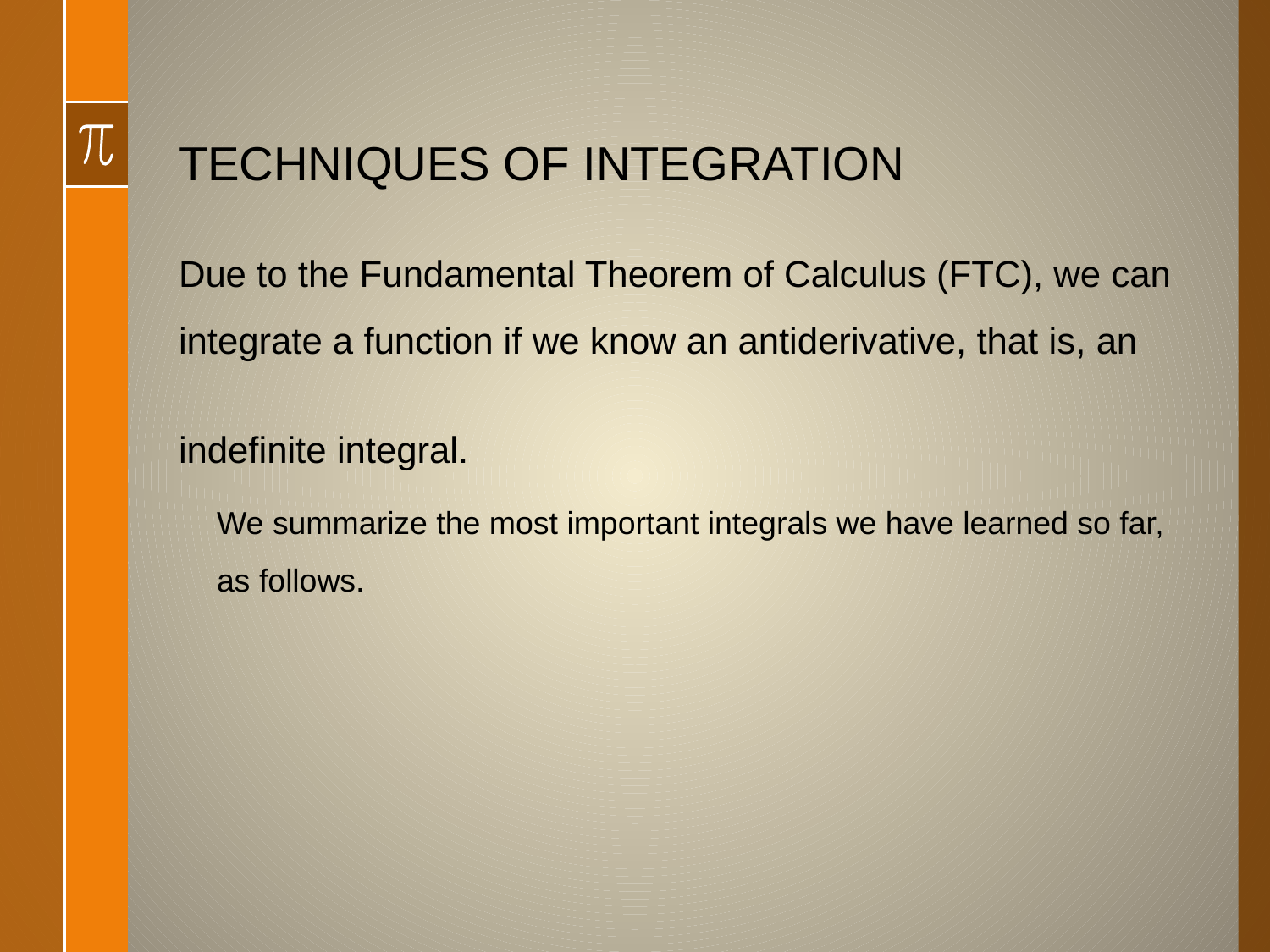

# TECHNIQUES OF INTEGRATION
Due to the Fundamental Theorem of Calculus (FTC), we can integrate a function if we know an antiderivative, that is, an indefinite integral.
We summarize the most important integrals we have learned so far, as follows.